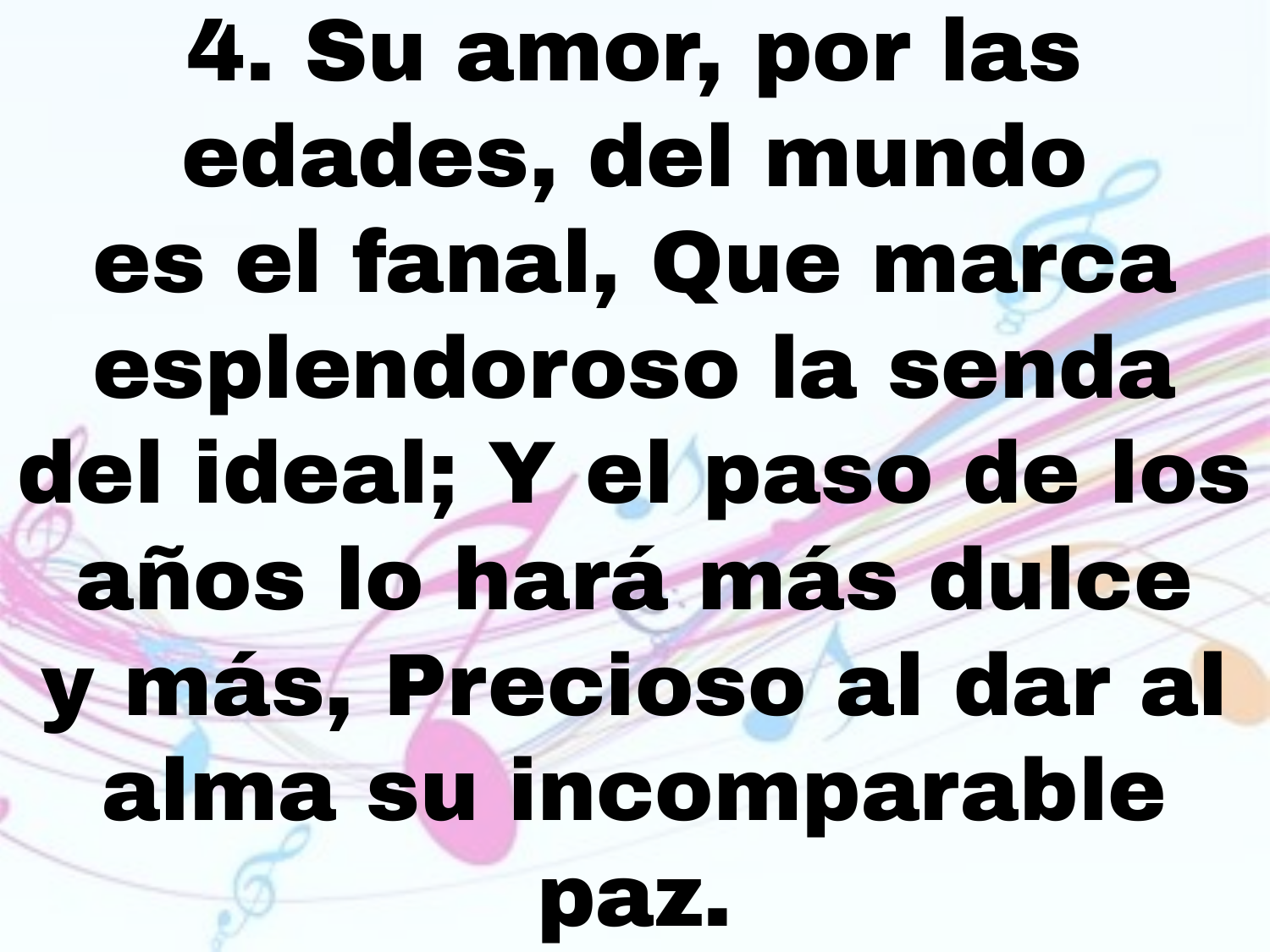

4. Su amor, por las edades, del mundo
es el fanal, Que marca esplendoroso la senda del ideal; Y el paso de los años lo hará más dulce
y más, Precioso al dar al alma su incomparable
paz.